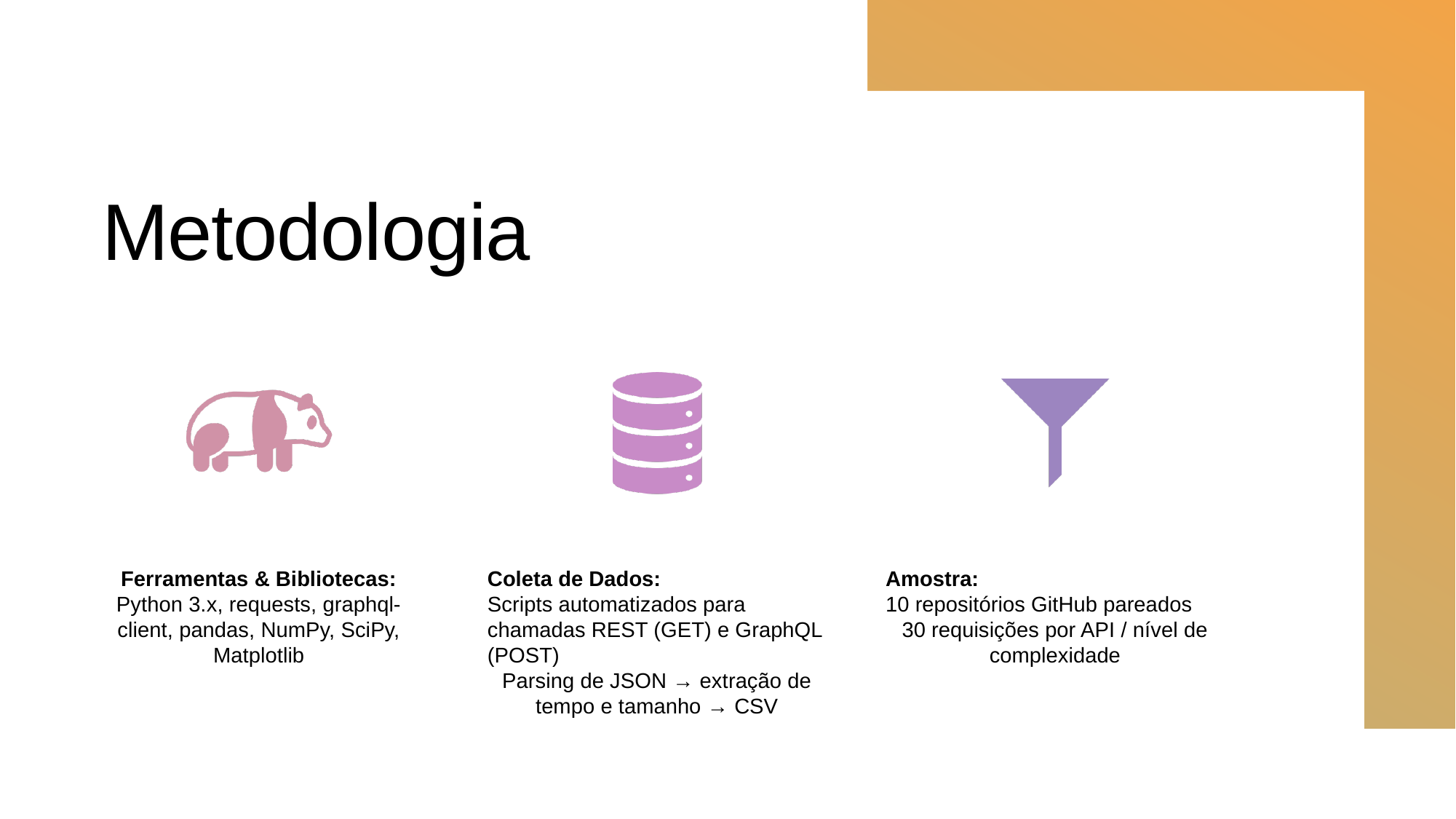

# Metodologia
Ferramentas & Bibliotecas:
Python 3.x, requests, graphql-client, pandas, NumPy, SciPy, Matplotlib
Coleta de Dados:
Scripts automatizados para chamadas REST (GET) e GraphQL (POST)
Parsing de JSON → extração de tempo e tamanho → CSV
Amostra:
10 repositórios GitHub pareados
30 requisições por API / nível de complexidade